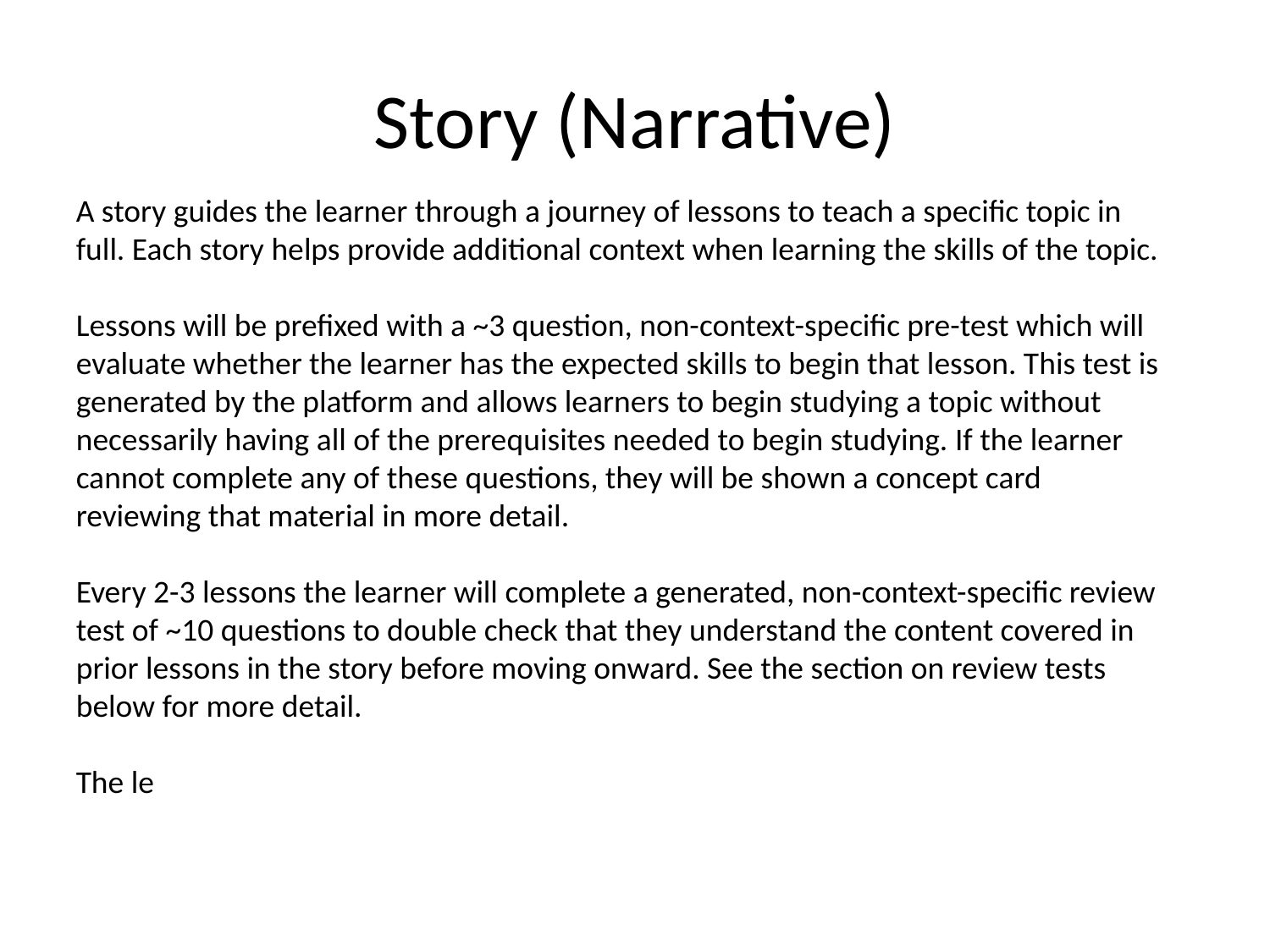

# Story (Narrative)

A story guides the learner through a journey of lessons to teach a specific topic in full. Each story helps provide additional context when learning the skills of the topic.

Lessons will be prefixed with a ~3 question, non-context-specific pre-test which will evaluate whether the learner has the expected skills to begin that lesson. This test is generated by the platform and allows learners to begin studying a topic without necessarily having all of the prerequisites needed to begin studying. If the learner cannot complete any of these questions, they will be shown a concept card reviewing that material in more detail.

Every 2-3 lessons the learner will complete a generated, non-context-specific review test of ~10 questions to double check that they understand the content covered in prior lessons in the story before moving onward. See the section on review tests below for more detail.

The le